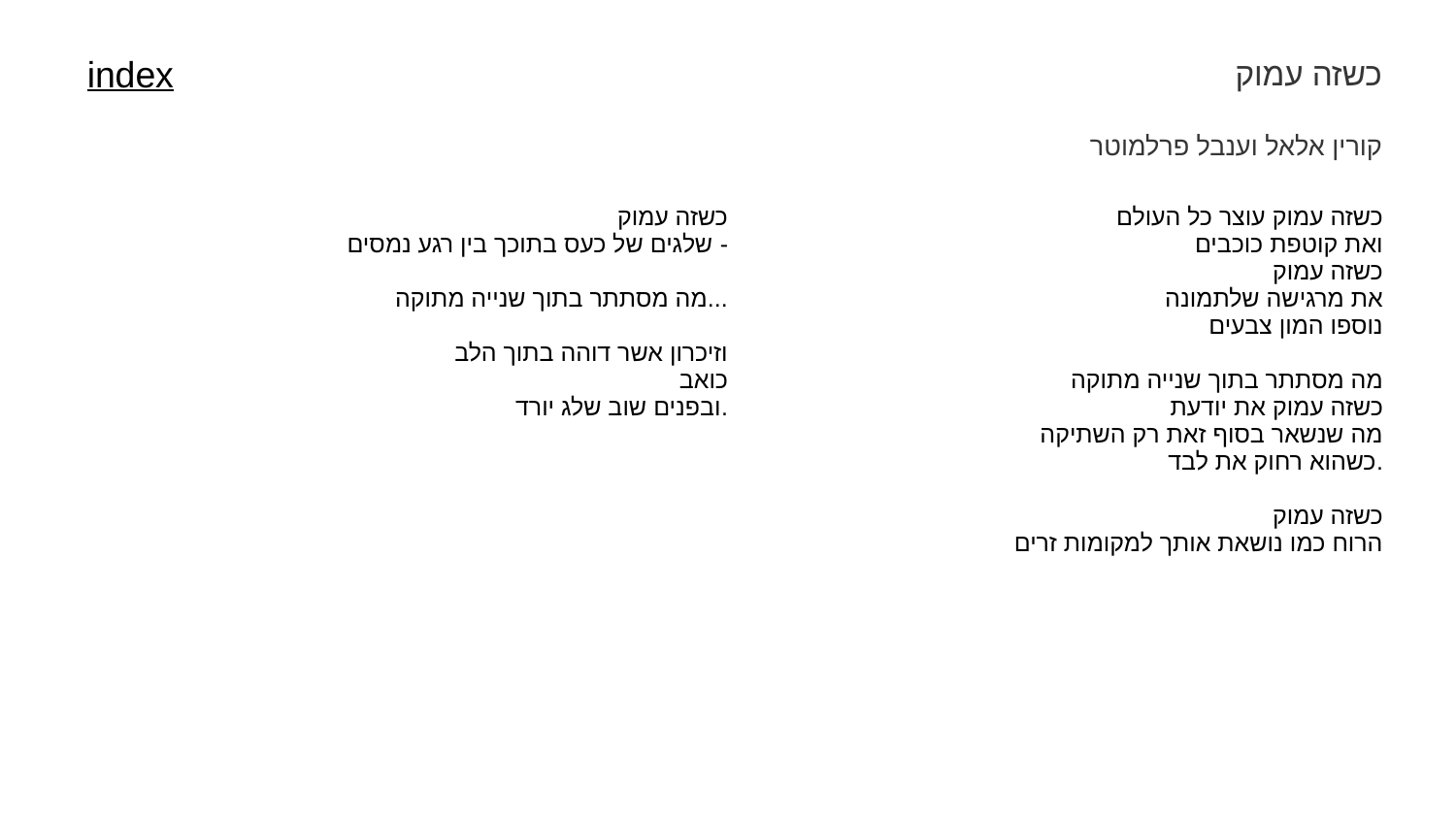

כשזה עמוק
index
קורין אלאל וענבל פרלמוטר
| כשזה עמוק שלגים של כעס בתוכך בין רגע נמסים - מה מסתתר בתוך שנייה מתוקה... וזיכרון אשר דוהה בתוך הלב כואב ובפנים שוב שלג יורד. | כשזה עמוק עוצר כל העולם ואת קוטפת כוכבים כשזה עמוק את מרגישה שלתמונה נוספו המון צבעים מה מסתתר בתוך שנייה מתוקה כשזה עמוק את יודעת מה שנשאר בסוף זאת רק השתיקה כשהוא רחוק את לבד. כשזה עמוק הרוח כמו נושאת אותך למקומות זרים |
| --- | --- |